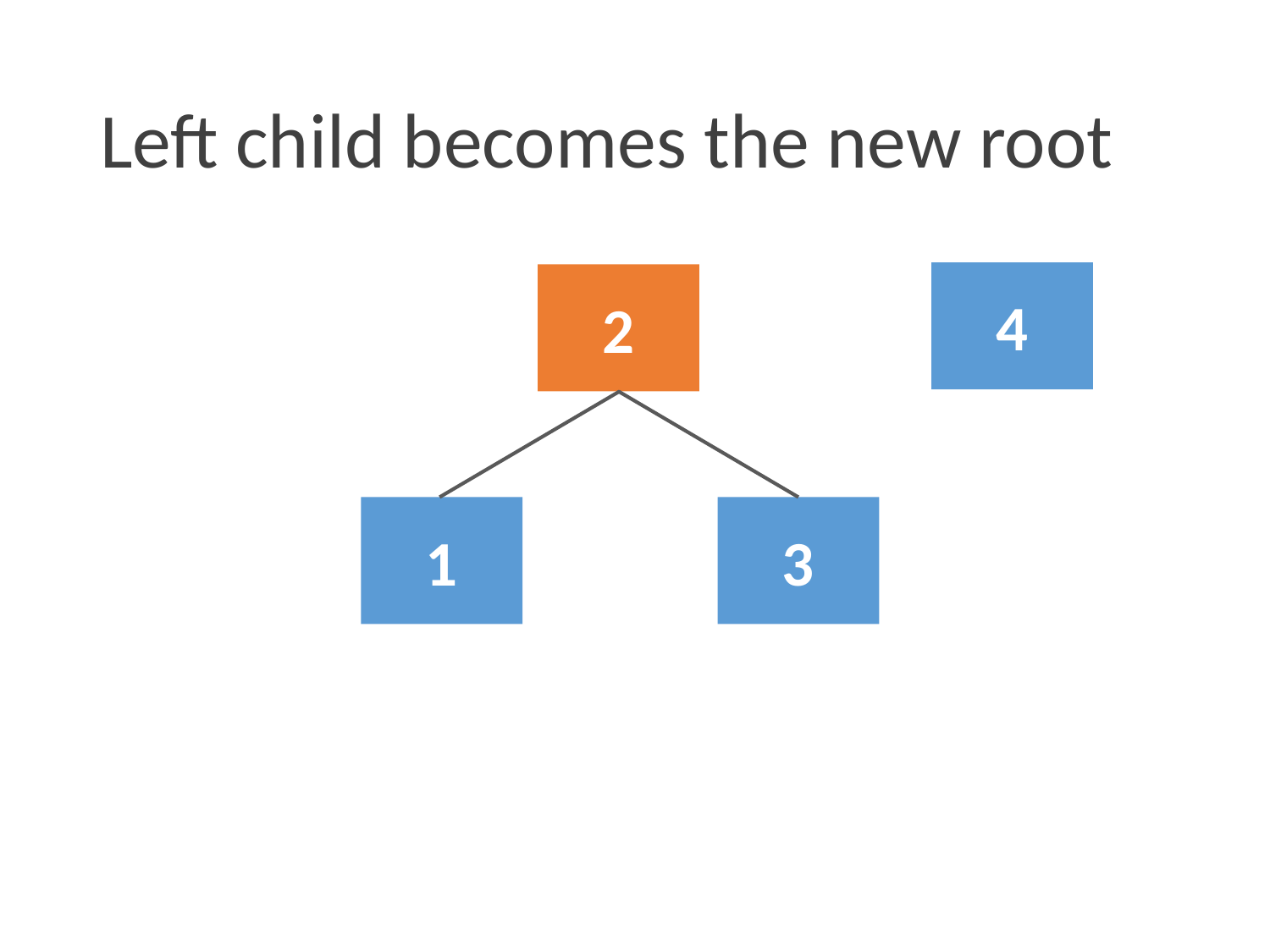

# Left child becomes the new root
4
2
1
3